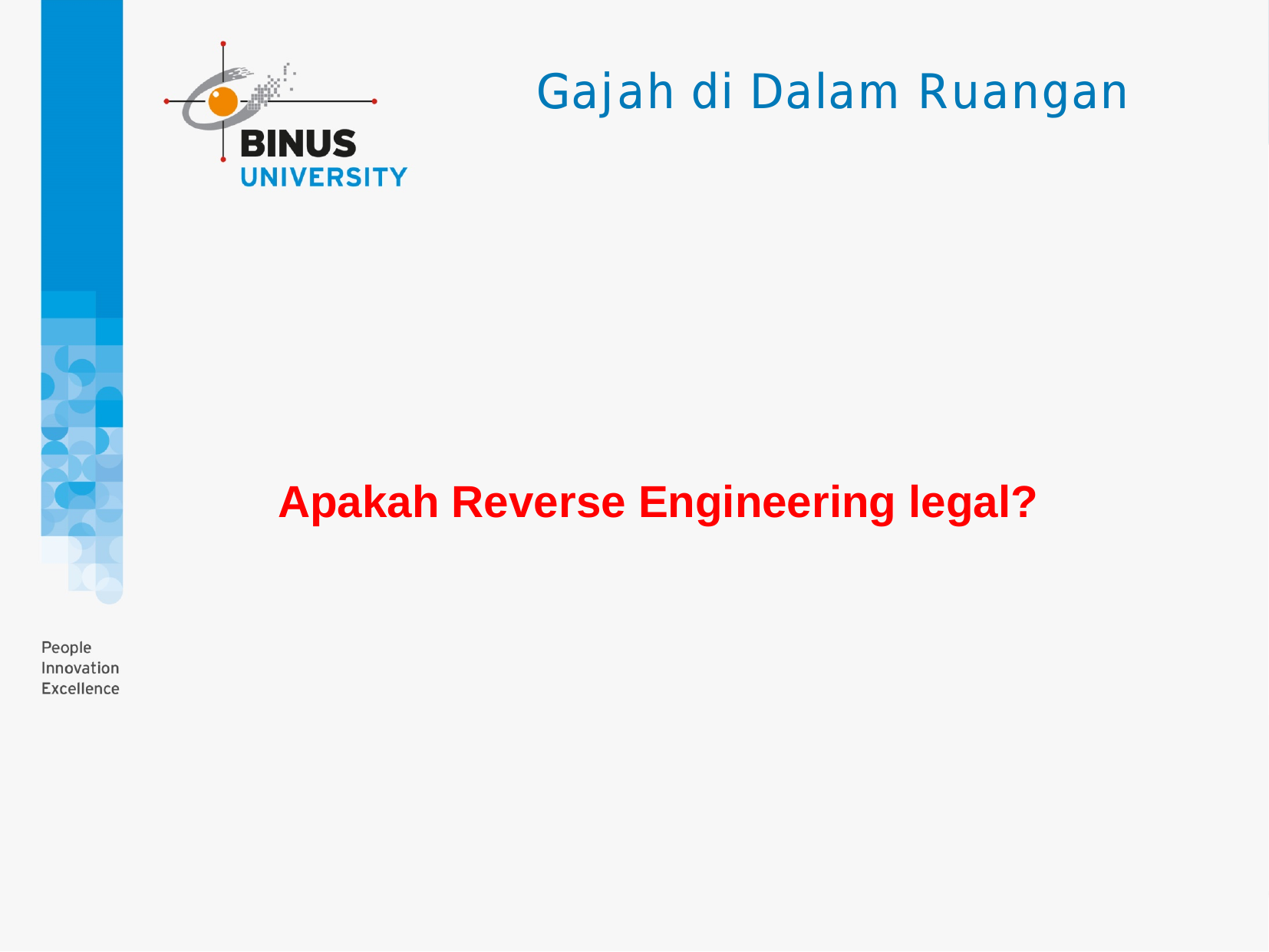

Gajah di Dalam Ruangan
Apakah Reverse Engineering legal?